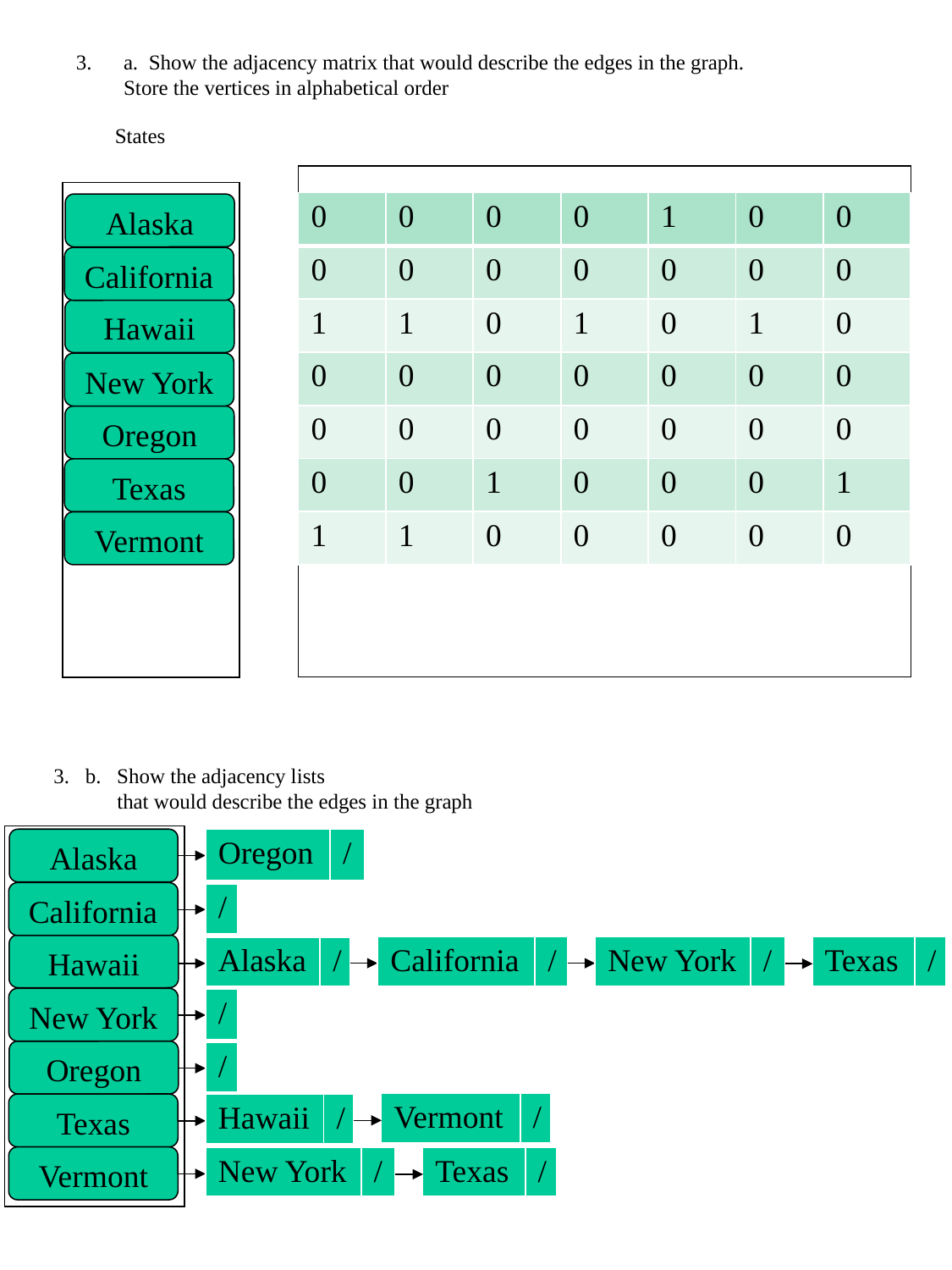

a.  Show the adjacency matrix that would describe the edges in the graph. Store the vertices in alphabetical order
States

| 0 | 0 | 0 | 0 | 1 | 0 | 0 |
| --- | --- | --- | --- | --- | --- | --- |
| 0 | 0 | 0 | 0 | 0 | 0 | 0 |
| 1 | 1 | 0 | 1 | 0 | 1 | 0 |
| 0 | 0 | 0 | 0 | 0 | 0 | 0 |
| 0 | 0 | 0 | 0 | 0 | 0 | 0 |
| 0 | 0 | 1 | 0 | 0 | 0 | 1 |
| 1 | 1 | 0 | 0 | 0 | 0 | 0 |
Alaska
California
Hawaii
New York
Oregon
Texas
Vermont
3.   b.   Show the adjacency lists
            that would describe the edges in the graph

Alaska
| Oregon | / |
| --- | --- |
California
| / |
| --- |
Hawaii
| California | / |
| --- | --- |
| New York | / |
| --- | --- |
| Texas | / |
| --- | --- |
| Alaska | / |
| --- | --- |
New York
| / |
| --- |
Oregon
| / |
| --- |
| Vermont | / |
| --- | --- |
Texas
| Hawaii | / |
| --- | --- |
Vermont
| New York | / |
| --- | --- |
| Texas | / |
| --- | --- |